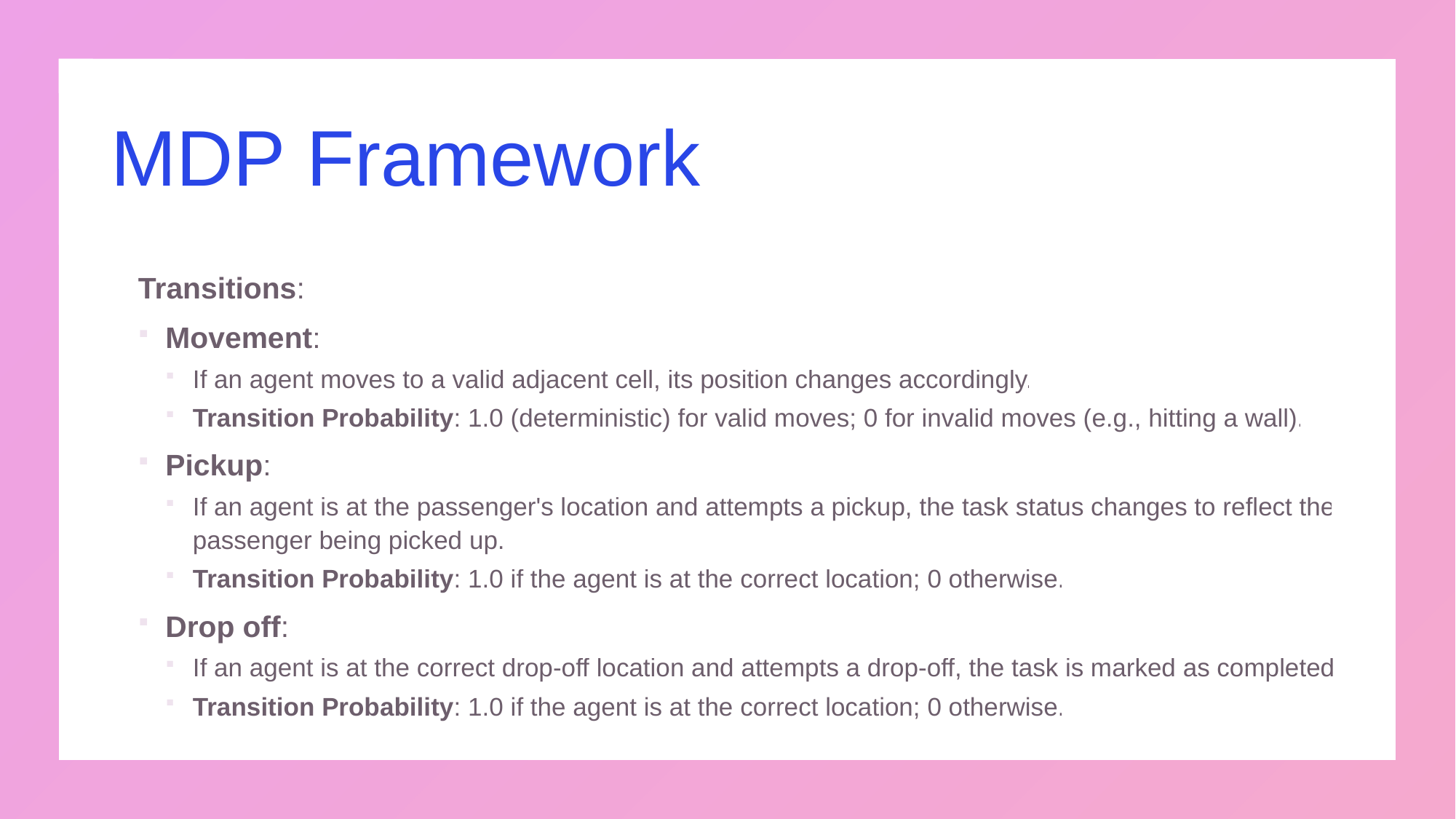

# MDP Framework
Transitions:
Movement:
If an agent moves to a valid adjacent cell, its position changes accordingly.
Transition Probability: 1.0 (deterministic) for valid moves; 0 for invalid moves (e.g., hitting a wall).
Pickup:
If an agent is at the passenger's location and attempts a pickup, the task status changes to reflect the passenger being picked up.
Transition Probability: 1.0 if the agent is at the correct location; 0 otherwise.
Drop off:
If an agent is at the correct drop-off location and attempts a drop-off, the task is marked as completed.
Transition Probability: 1.0 if the agent is at the correct location; 0 otherwise.